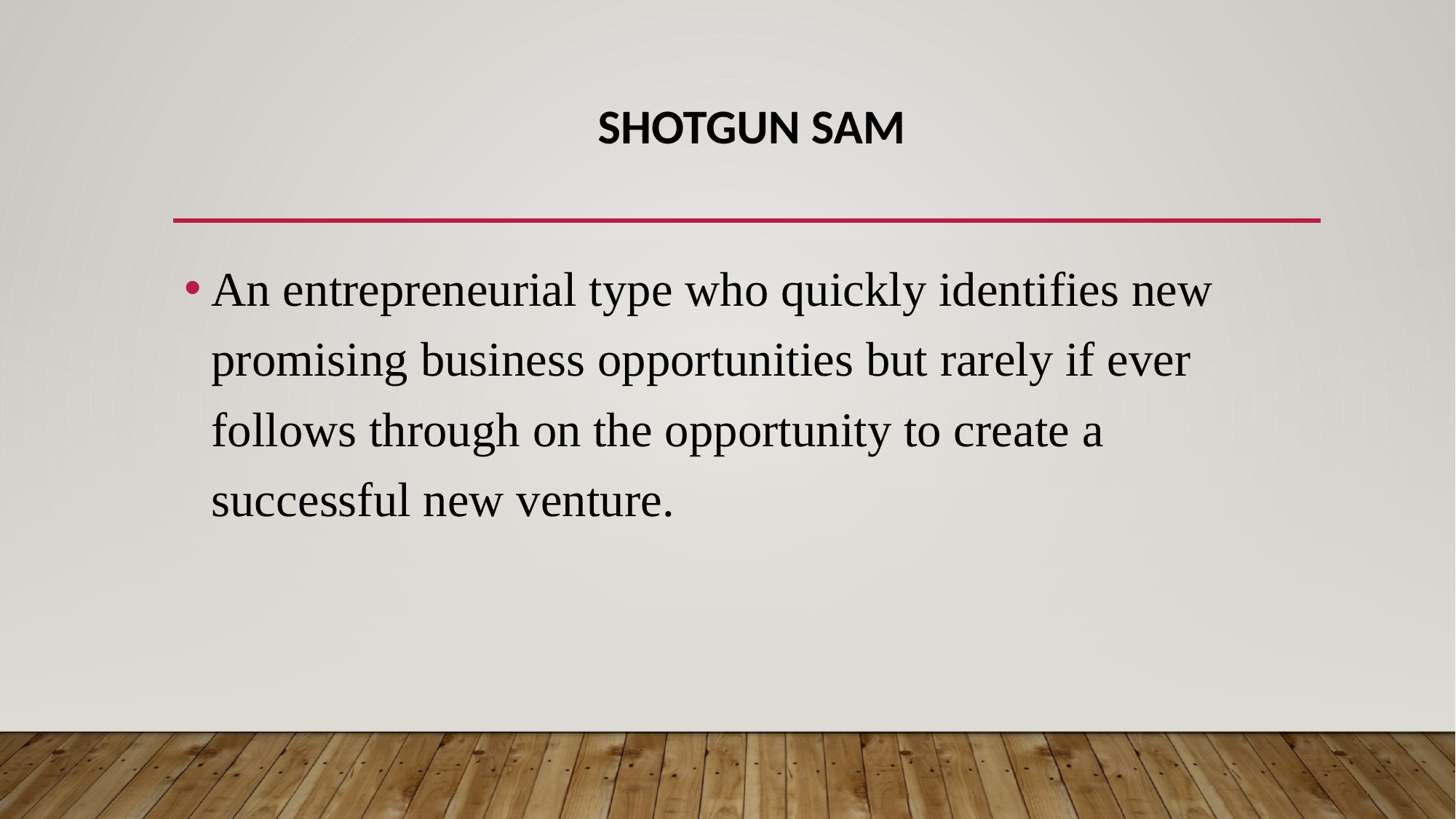

# Shotgun Sam
An entrepreneurial type who quickly identifies new promising business opportunities but rarely if ever follows through on the opportunity to create a successful new venture.